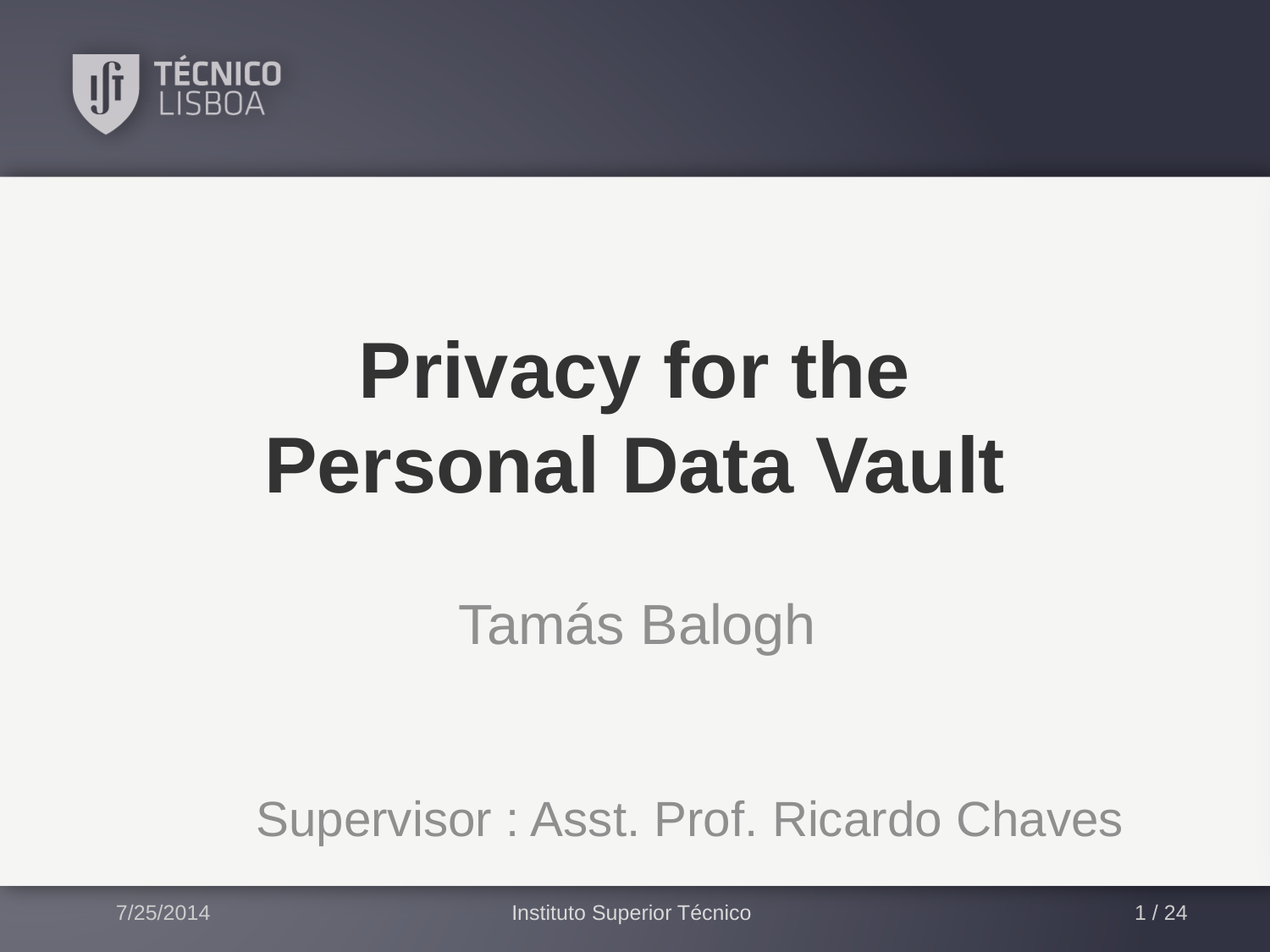

# Privacy for the Personal Data Vault
Tamás Balogh

Supervisor : Asst. Prof. Ricardo Chaves

7/25/2014
Instituto Superior Técnico
1 / 24